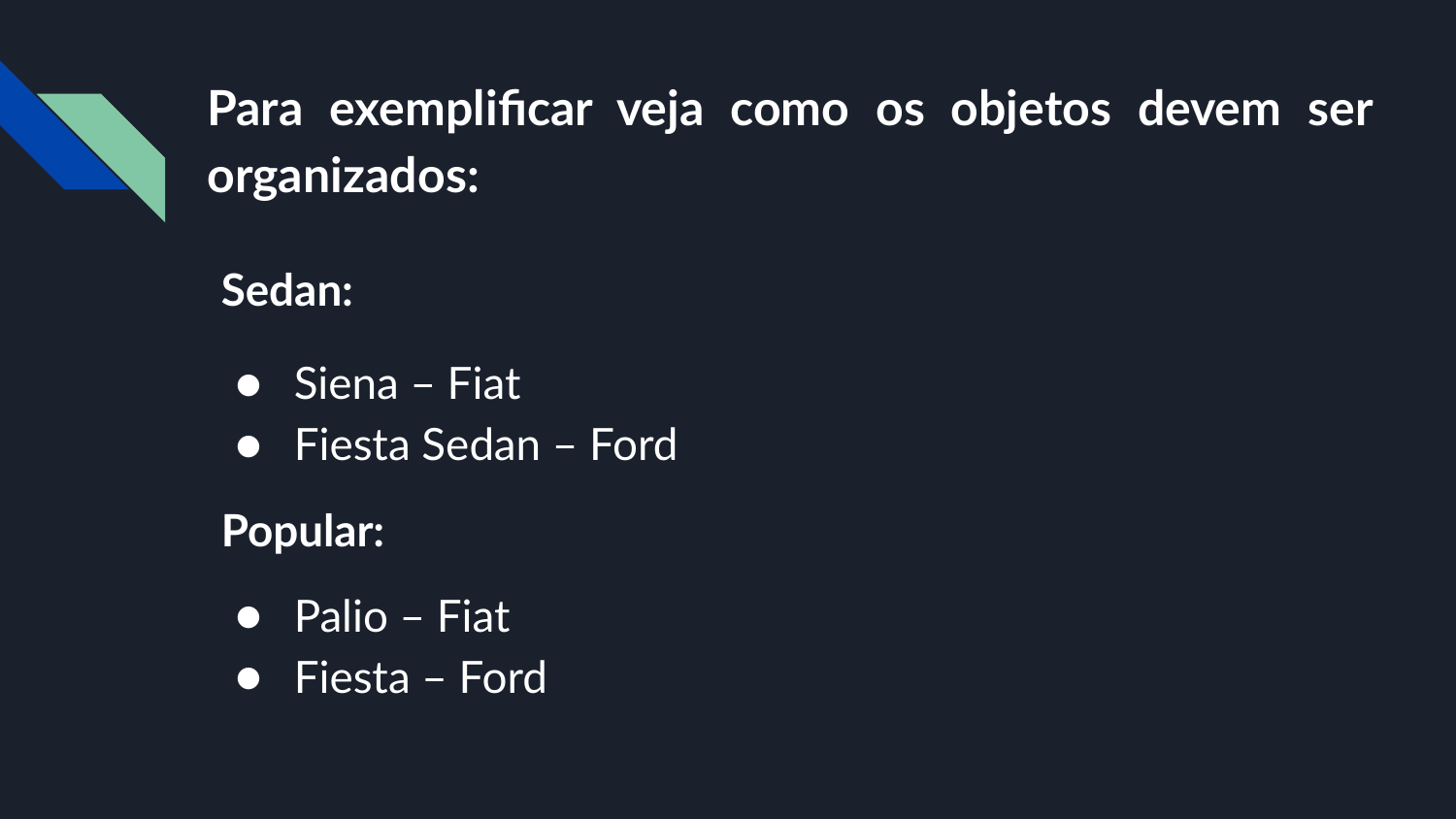

# Para exemplificar veja como os objetos devem ser organizados:

Sedan:
Siena – Fiat
Fiesta Sedan – Ford
Popular:
Palio – Fiat
Fiesta – Ford